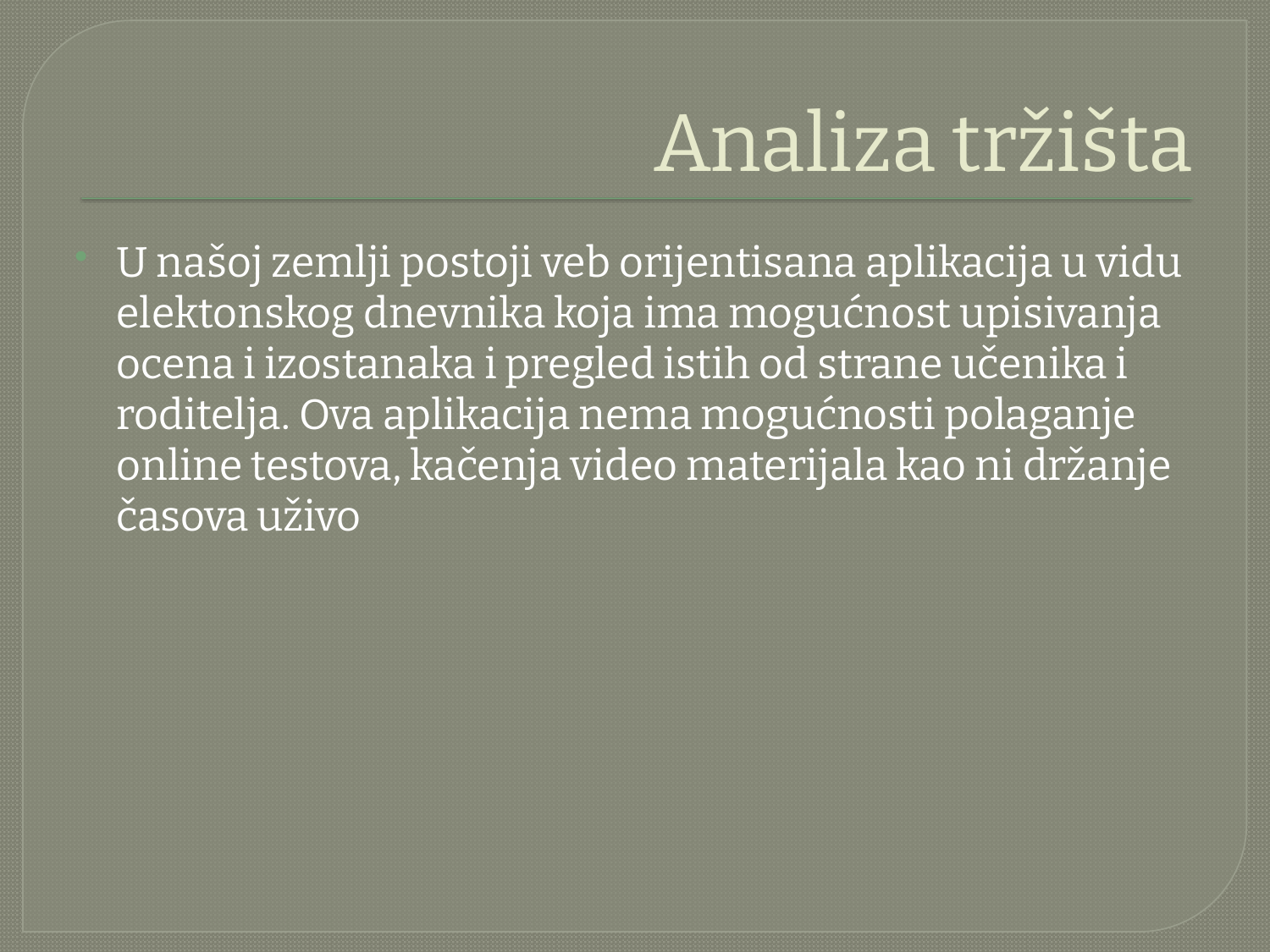

# Analiza tržišta
U našoj zemlji postoji veb orijentisana aplikacija u vidu elektonskog dnevnika koja ima mogućnost upisivanja ocena i izostanaka i pregled istih od strane učenika i roditelja. Ova aplikacija nema mogućnosti polaganje online testova, kačenja video materijala kao ni držanje časova uživo